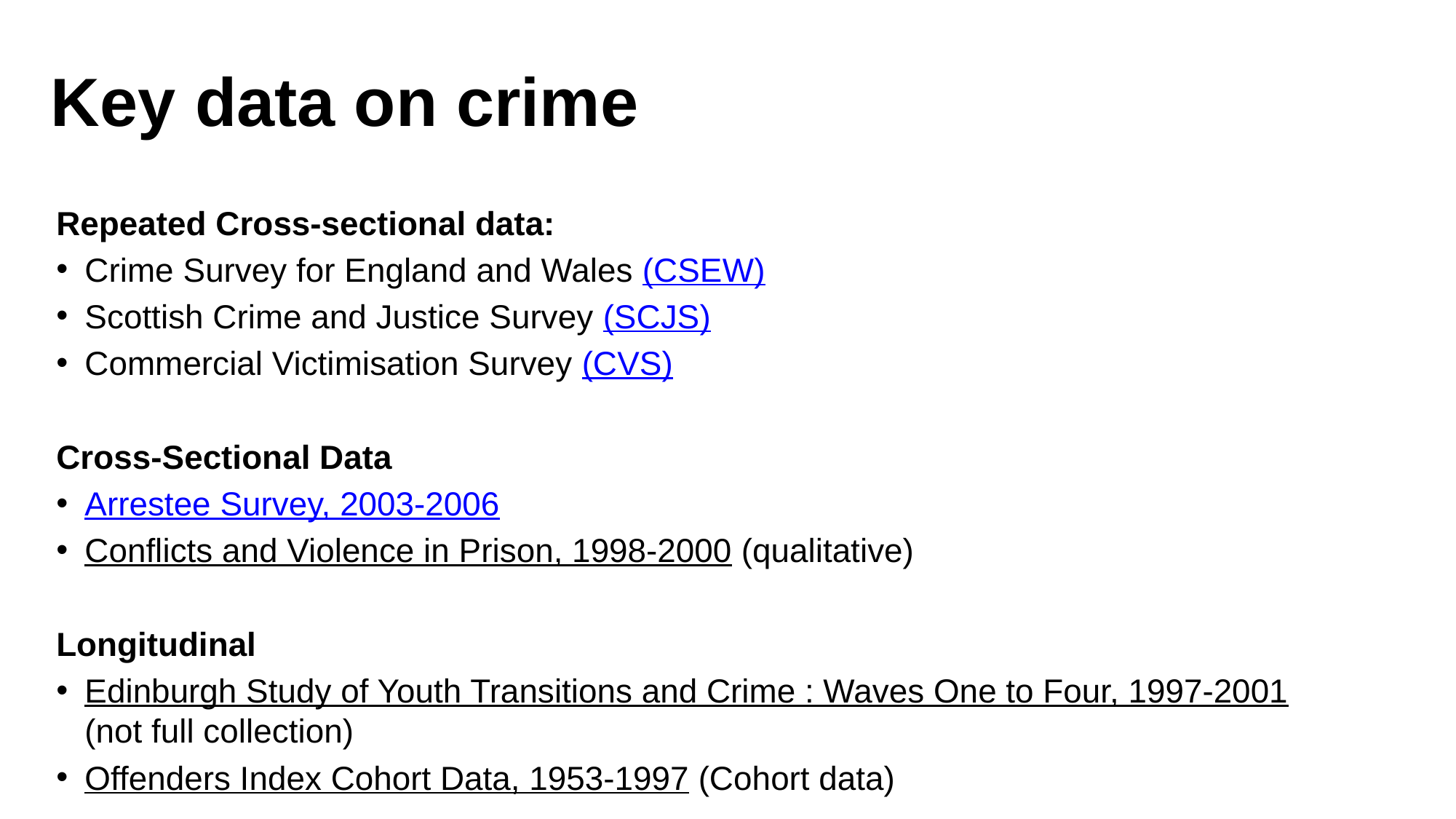

# Key data on crime
Repeated Cross-sectional data:
Crime Survey for England and Wales (CSEW)
Scottish Crime and Justice Survey (SCJS)
Commercial Victimisation Survey (CVS)

Cross-Sectional Data
Arrestee Survey, 2003-2006
Conflicts and Violence in Prison, 1998-2000 (qualitative)

Longitudinal
Edinburgh Study of Youth Transitions and Crime : Waves One to Four, 1997-2001 (not full collection)
Offenders Index Cohort Data, 1953-1997 (Cohort data)